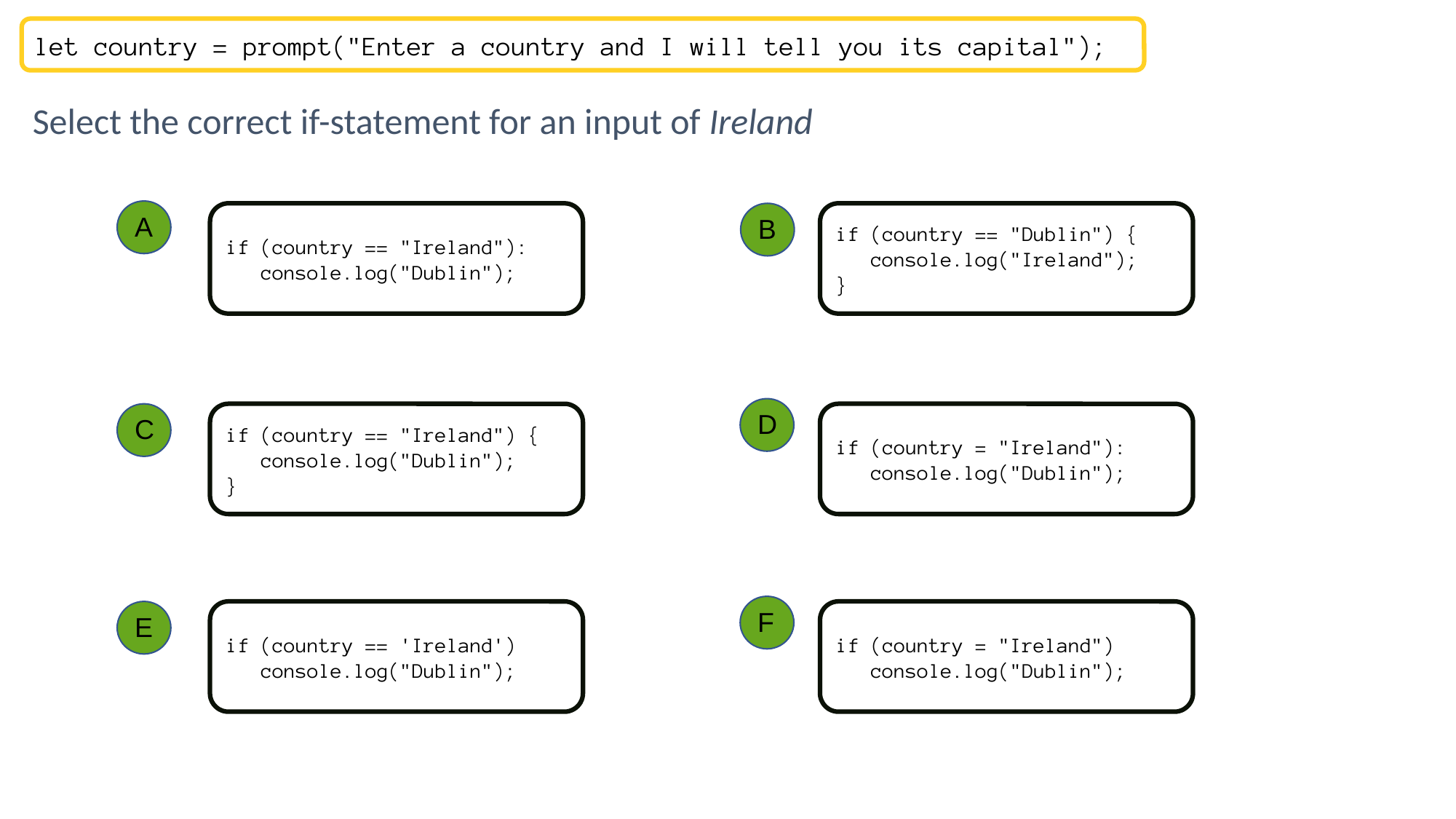

let country = prompt("Enter a country and I will tell you its capital");
Select the correct if-statement for an input of Ireland

A
if (country == "Ireland"):
   console.log("Dublin");

B
if (country == "Dublin") {
   console.log("Ireland");
}

D

C
if (country == "Ireland") {
   console.log("Dublin");
}
if (country = "Ireland"):
   console.log("Dublin");

F

E
if (country == 'Ireland')
   console.log("Dublin");
if (country = "Ireland")
   console.log("Dublin");